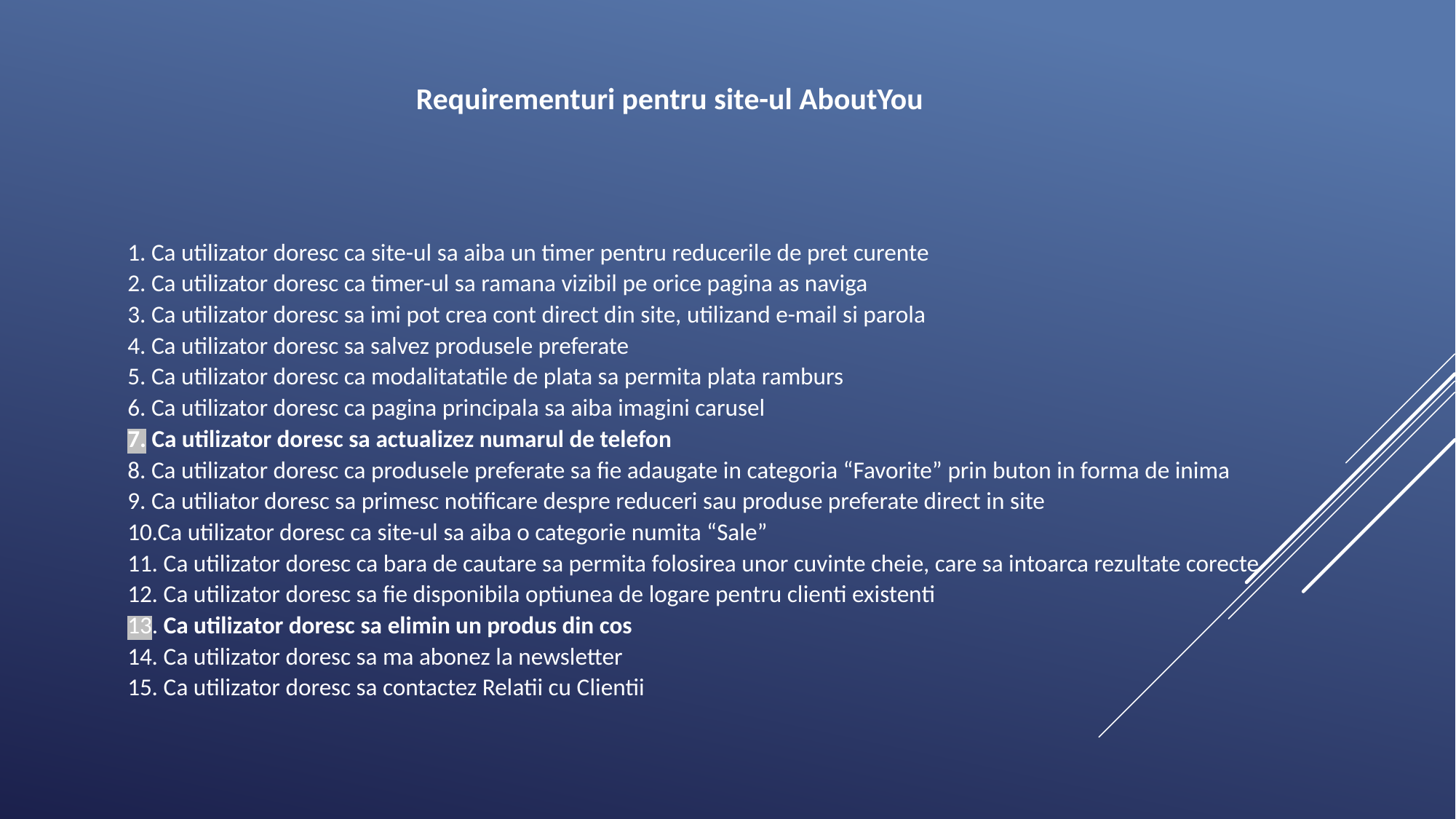

Requirementuri pentru site-ul AboutYou
1. Ca utilizator doresc ca site-ul sa aiba un timer pentru reducerile de pret curente
2. Ca utilizator doresc ca timer-ul sa ramana vizibil pe orice pagina as naviga
3. Ca utilizator doresc sa imi pot crea cont direct din site, utilizand e-mail si parola
4. Ca utilizator doresc sa salvez produsele preferate
5. Ca utilizator doresc ca modalitatatile de plata sa permita plata ramburs
6. Ca utilizator doresc ca pagina principala sa aiba imagini carusel
7. Ca utilizator doresc sa actualizez numarul de telefon
8. Ca utilizator doresc ca produsele preferate sa fie adaugate in categoria “Favorite” prin buton in forma de inima
9. Ca utiliator doresc sa primesc notificare despre reduceri sau produse preferate direct in site
10.Ca utilizator doresc ca site-ul sa aiba o categorie numita “Sale”
11. Ca utilizator doresc ca bara de cautare sa permita folosirea unor cuvinte cheie, care sa intoarca rezultate corecte
12. Ca utilizator doresc sa fie disponibila optiunea de logare pentru clienti existenti
13. Ca utilizator doresc sa elimin un produs din cos
14. Ca utilizator doresc sa ma abonez la newsletter
15. Ca utilizator doresc sa contactez Relatii cu Clientii